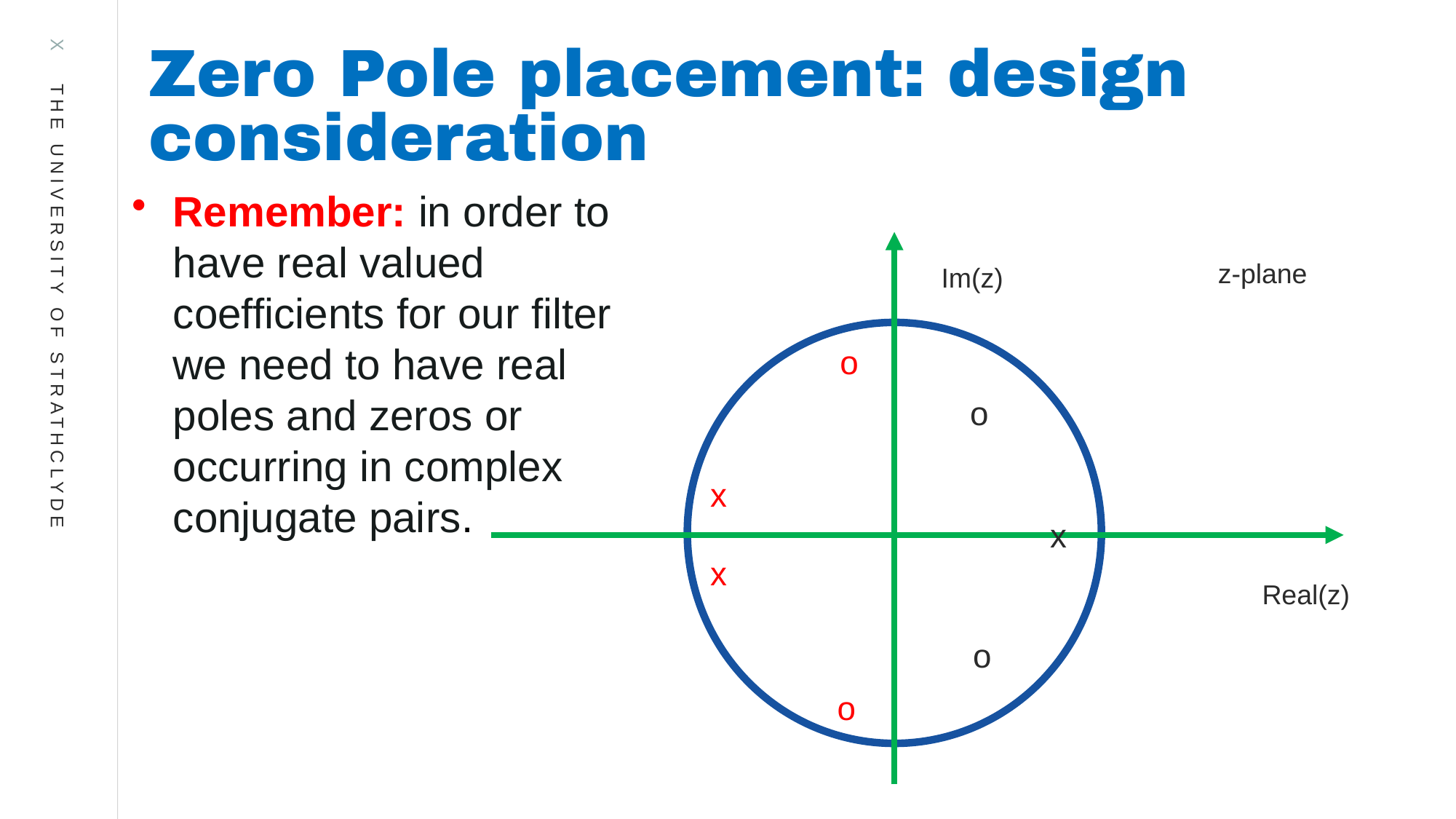

Zero Pole placement: design consideration
Remember: in order to have real valued coefficients for our filter we need to have real poles and zeros or occurring in complex conjugate pairs.

z-plane
Im(z)
x
Real(z)
o
o
o
x

x
o